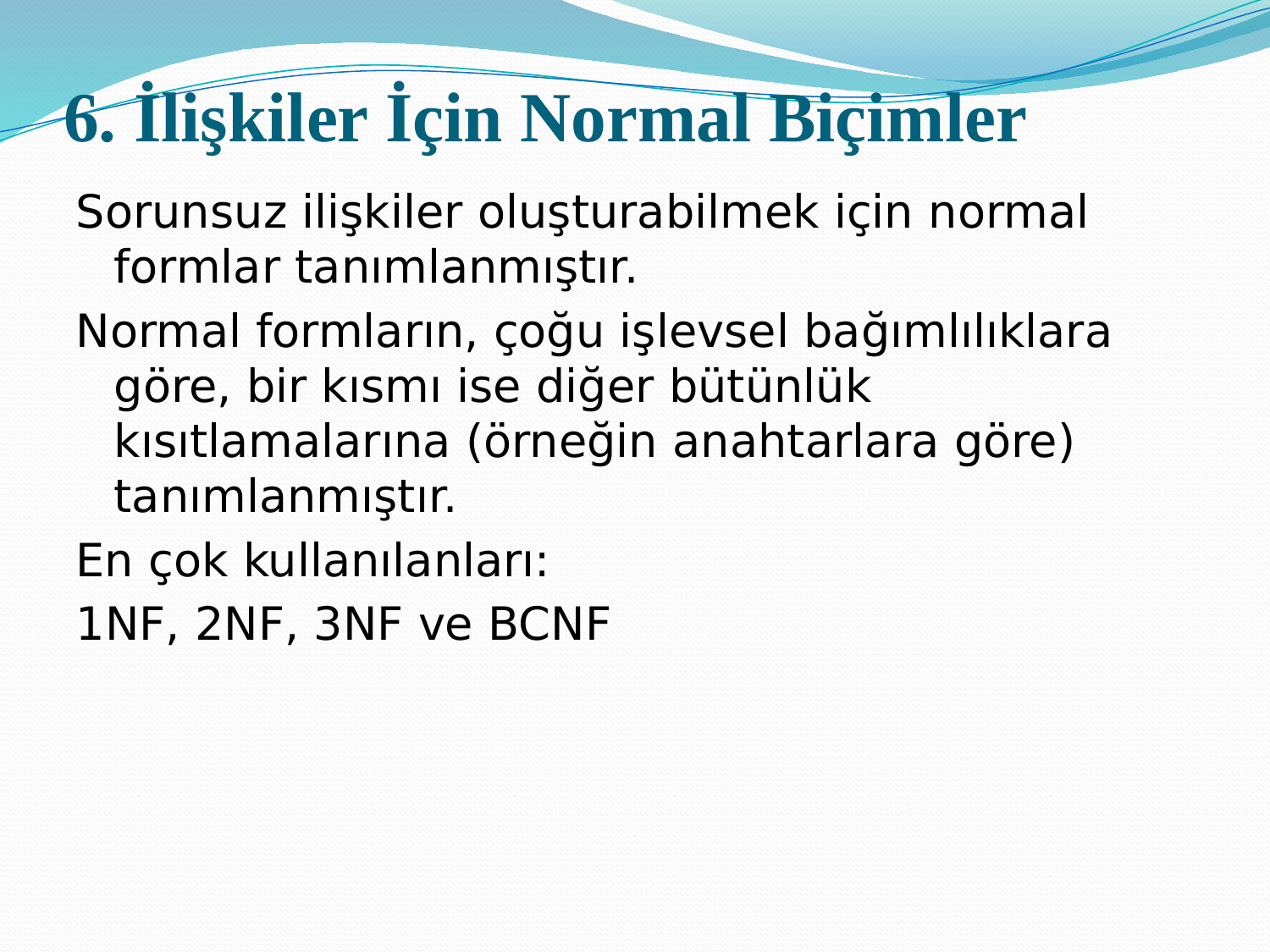

# 6. İlişkiler İçin Normal Biçimler
Sorunsuz ilişkiler oluşturabilmek için normal formlar tanımlanmıştır.
Normal formların, çoğu işlevsel bağımlılıklara göre, bir kısmı ise diğer bütünlük kısıtlamalarına (örneğin anahtarlara göre) tanımlanmıştır.
En çok kullanılanları:
1NF, 2NF, 3NF ve BCNF